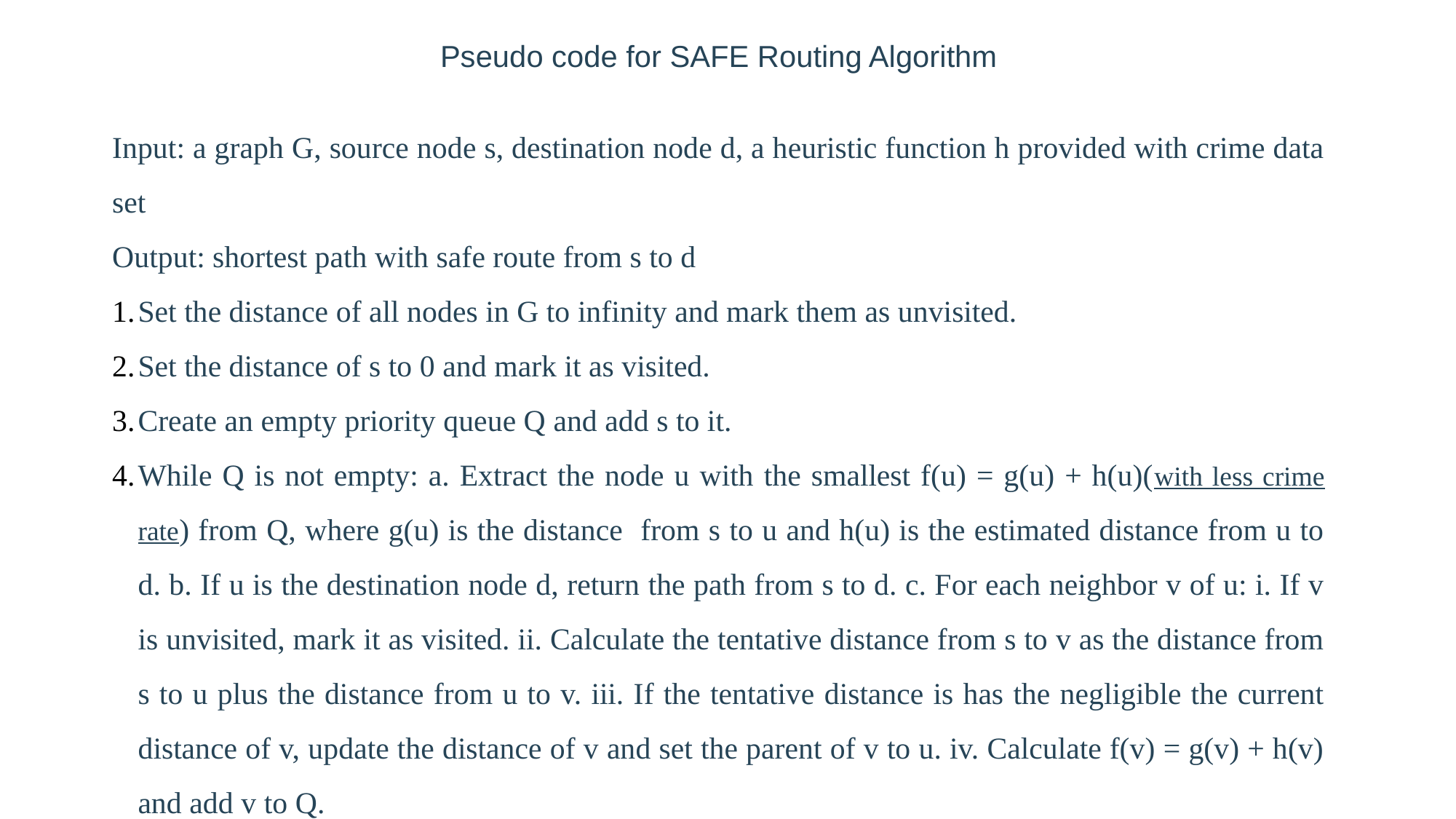

Pseudo code for SAFE Routing Algorithm

Input: a graph G, source node s, destination node d, a heuristic function h provided with crime data set
Output: shortest path with safe route from s to d
Set the distance of all nodes in G to infinity and mark them as unvisited.
Set the distance of s to 0 and mark it as visited.
Create an empty priority queue Q and add s to it.
While Q is not empty: a. Extract the node u with the smallest f(u) = g(u) + h(u)(with less crime rate) from Q, where g(u) is the distance  from s to u and h(u) is the estimated distance from u to d. b. If u is the destination node d, return the path from s to d. c. For each neighbor v of u: i. If v is unvisited, mark it as visited. ii. Calculate the tentative distance from s to v as the distance from s to u plus the distance from u to v. iii. If the tentative distance is has the negligible the current distance of v, update the distance of v and set the parent of v to u. iv. Calculate f(v) = g(v) + h(v) and add v to Q.
If Q is empty and d has not been reached, there is no path from s to d.